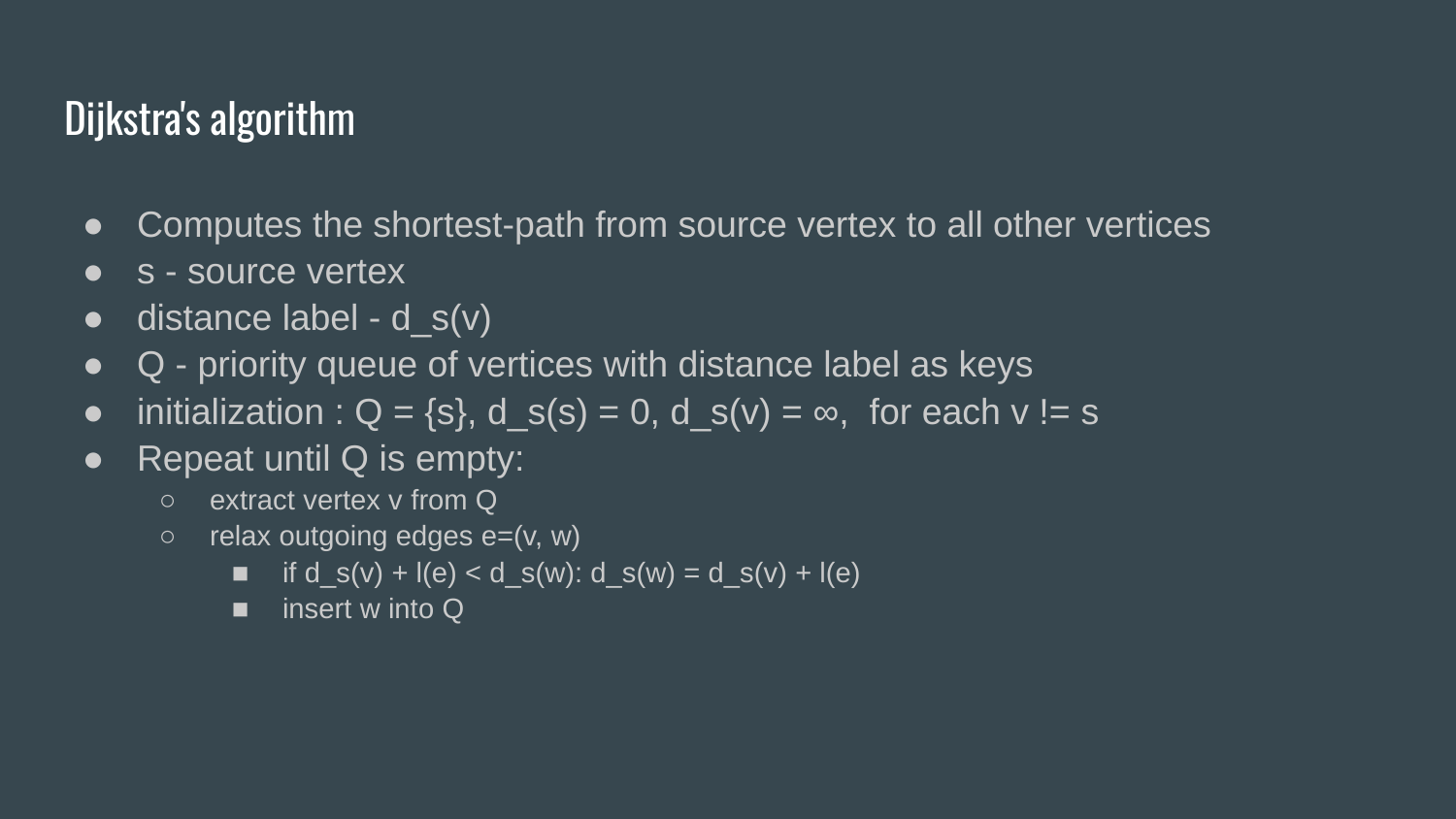

# Dijkstra's algorithm
Computes the shortest-path from source vertex to all other vertices
s - source vertex
distance label - d_s(v)
Q - priority queue of vertices with distance label as keys
initialization : Q = {s}, d_s(s) = 0, d_s(v) = ∞,  for each v != s
Repeat until Q is empty:
extract vertex v from Q
relax outgoing edges e=(v, w)
if d_s(v) + l(e) < d_s(w): d_s(w) = d_s(v) + l(e)
insert w into Q